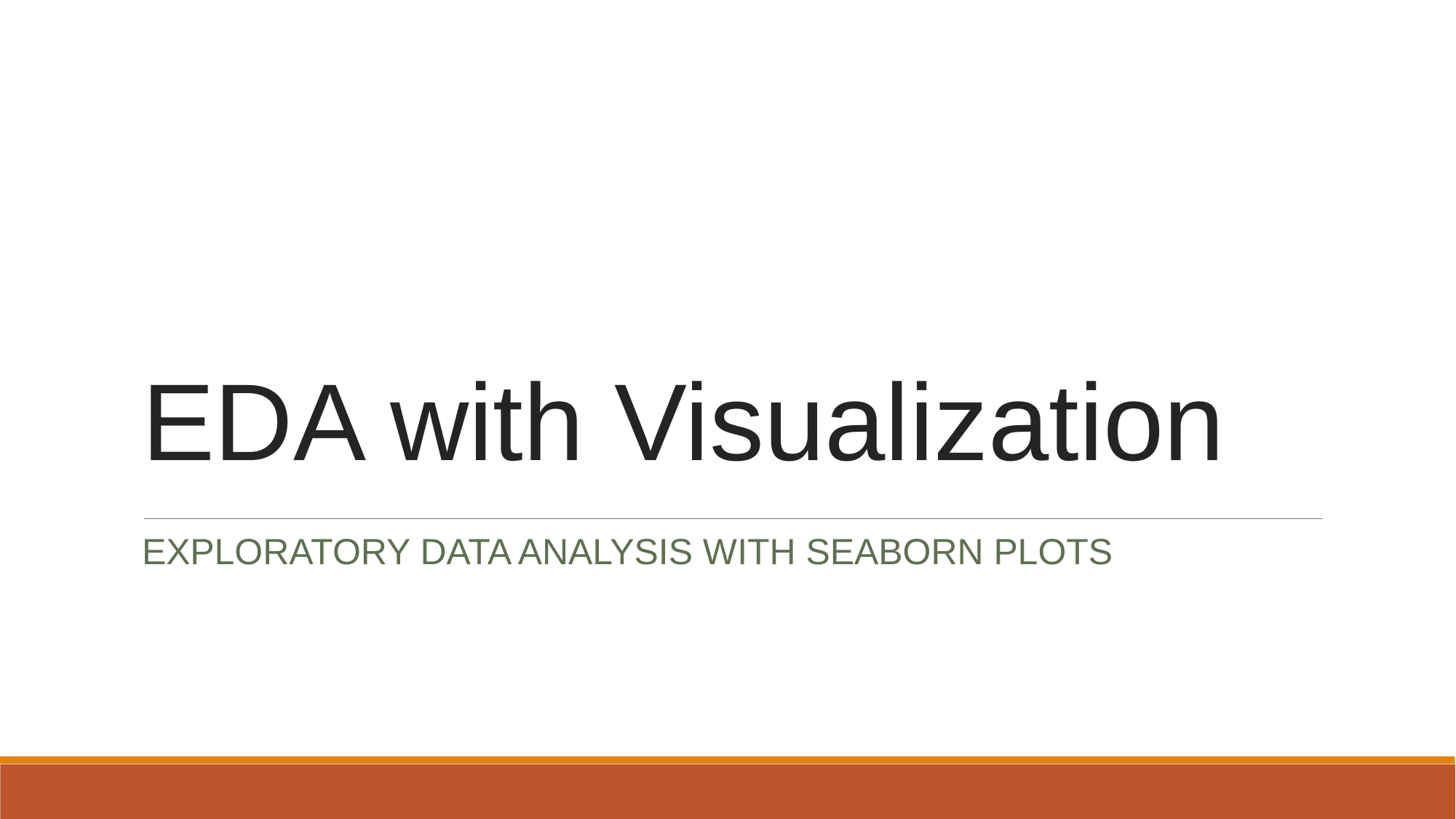

17
EDA with Visualization
EXPLORATORY DATA ANALYSIS WITH SEABORN PLOTS